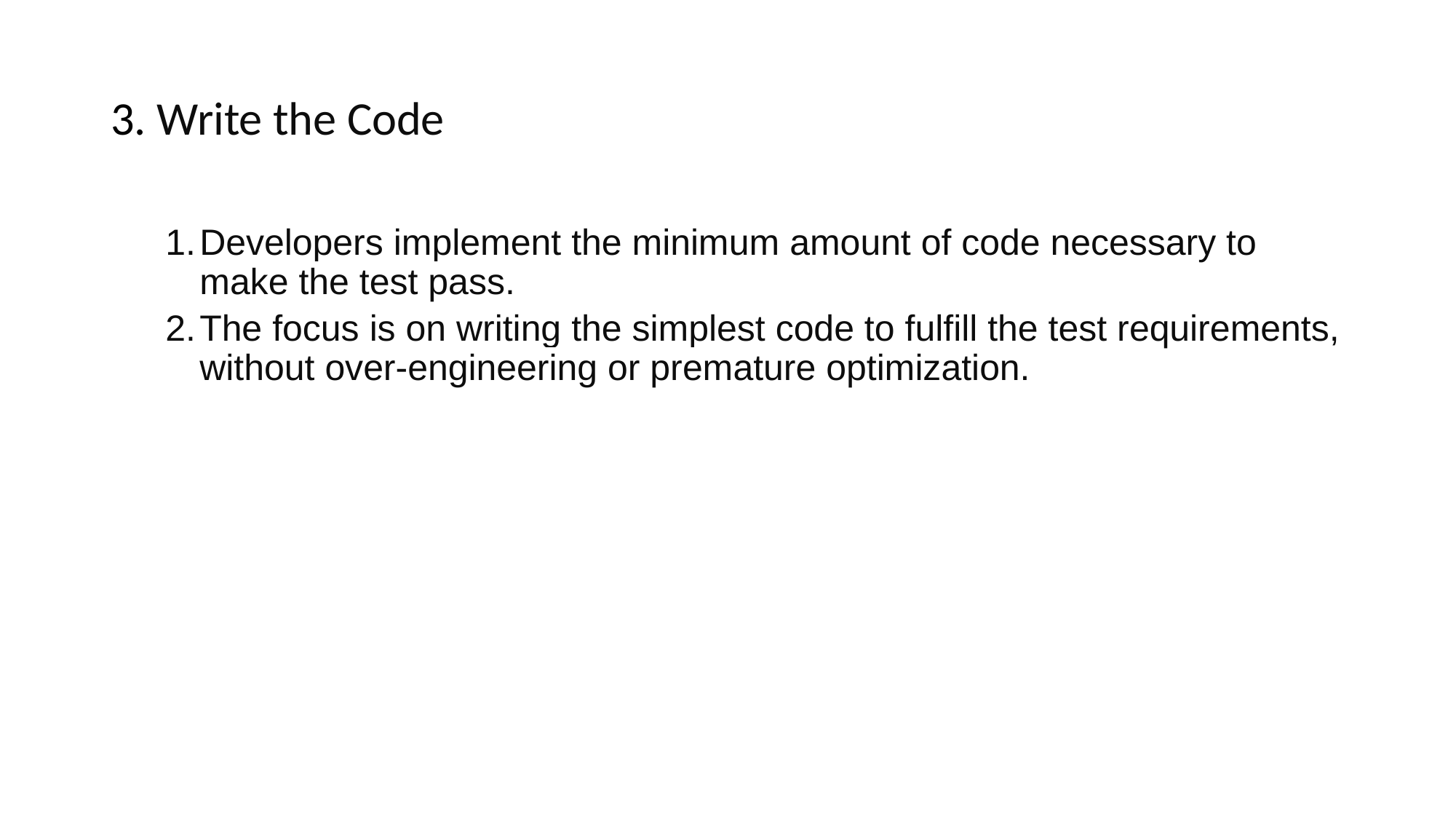

# 3. Write the Code
Developers implement the minimum amount of code necessary to make the test pass.
The focus is on writing the simplest code to fulfill the test requirements, without over-engineering or premature optimization.